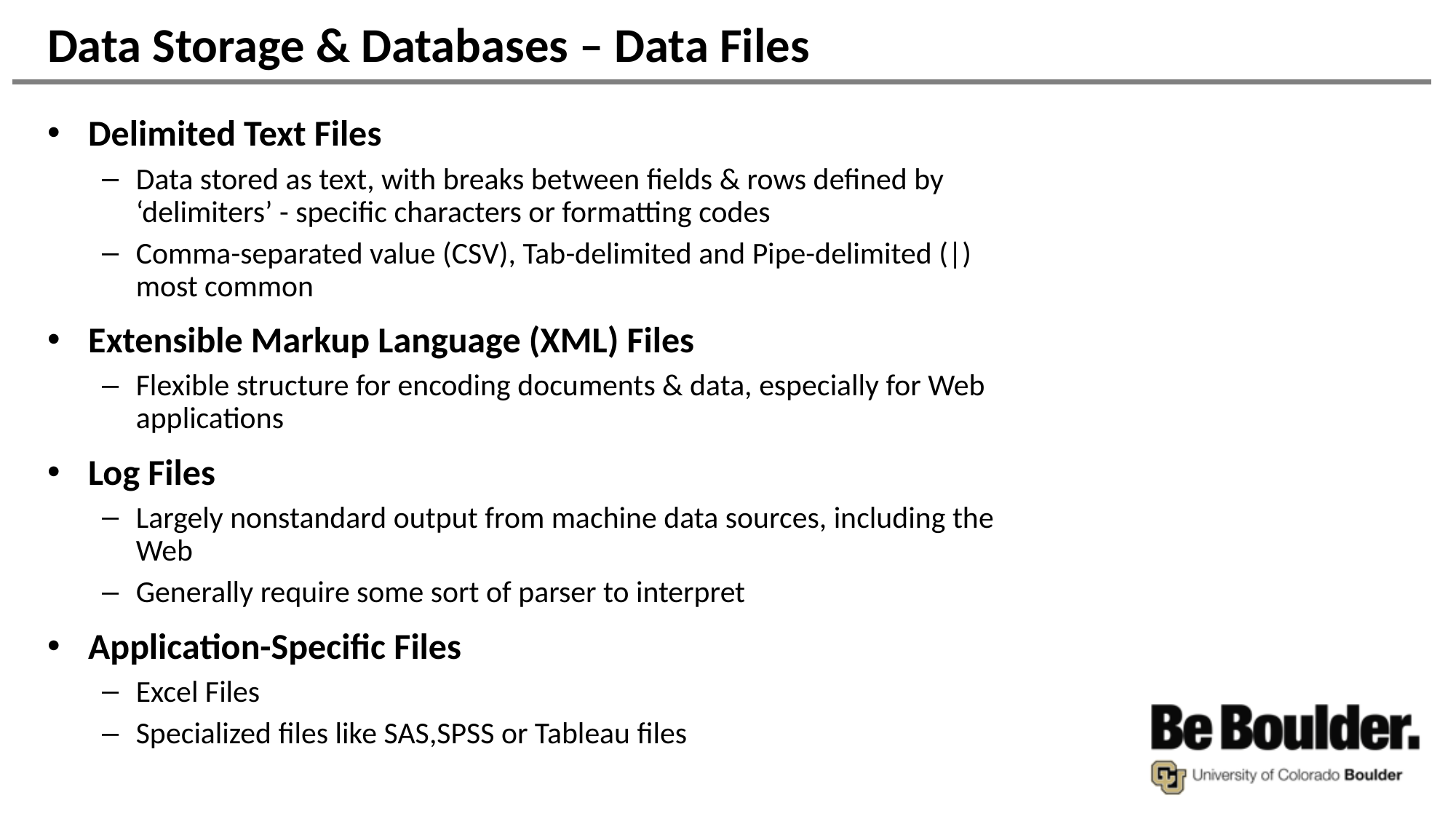

# Data Storage & Databases – Data Files
Delimited Text Files
Data stored as text, with breaks between fields & rows defined by  ‘delimiters’ - specific characters or formatting codes
Comma-separated value (CSV), Tab-delimited and Pipe-delimited (|) most common
Extensible Markup Language (XML) Files
Flexible structure for encoding documents & data, especially for Web applications
Log Files
Largely nonstandard output from machine data sources, including the Web
Generally require some sort of parser to interpret
Application-Specific Files
Excel Files
Specialized files like SAS,SPSS or Tableau files